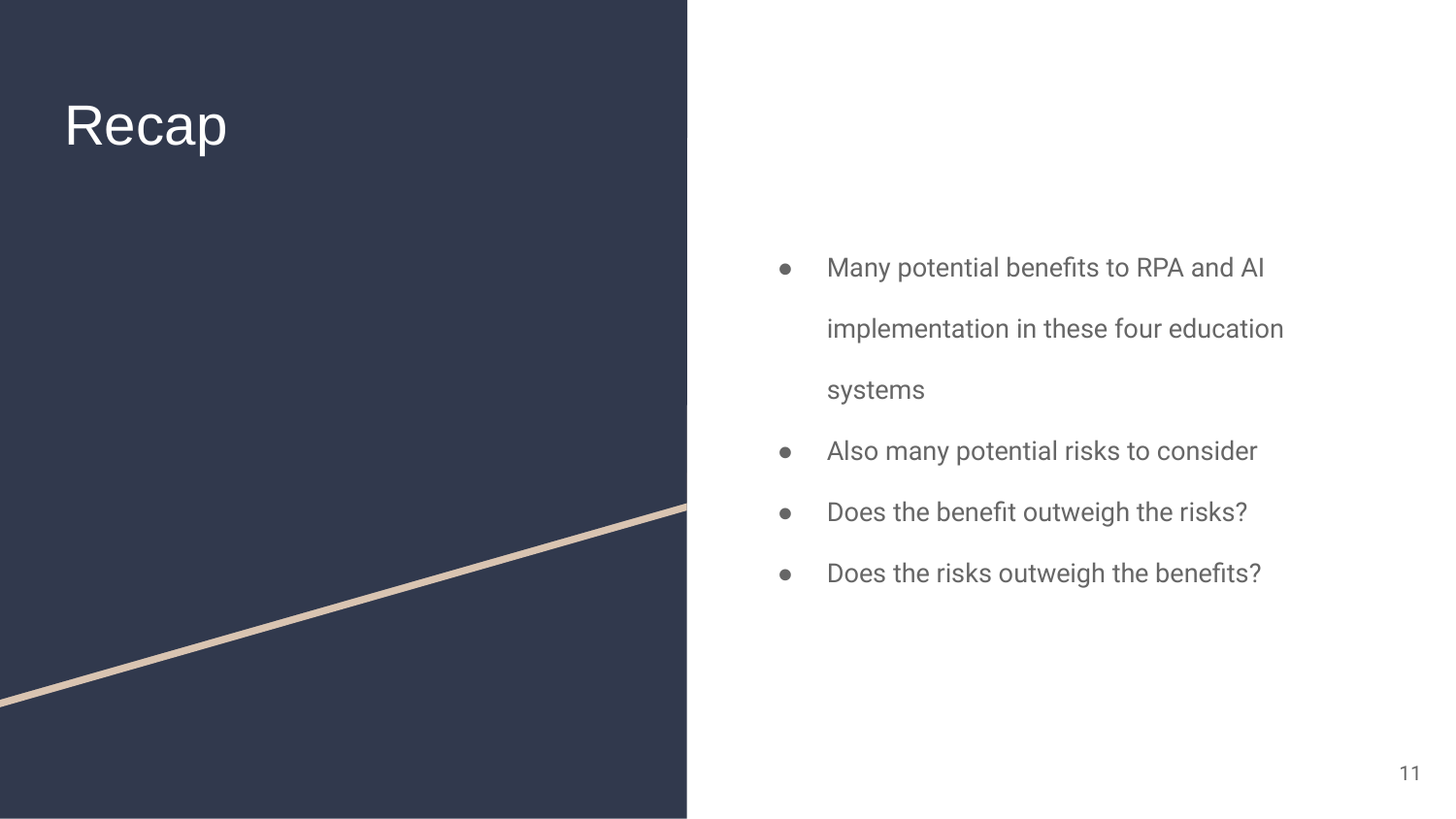

# Recap
Many potential benefits to RPA and AI implementation in these four education systems
Also many potential risks to consider
Does the benefit outweigh the risks?
Does the risks outweigh the benefits?
11